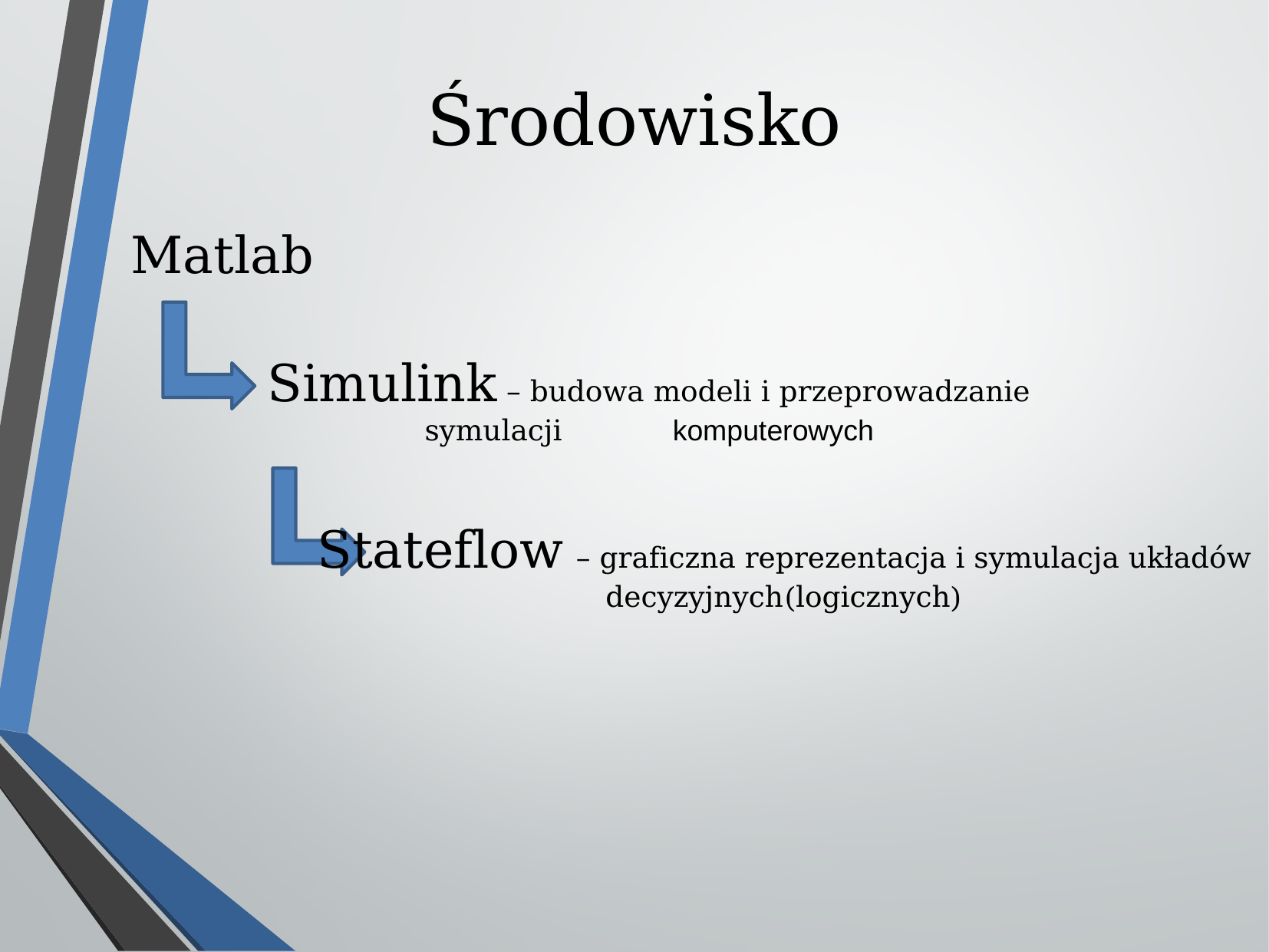

Środowisko
Matlab

Simulink – budowa modeli i przeprowadzanie symulacji            komputerowych

Stateflow – graficzna reprezentacja i symulacja układów decyzyjnych(logicznych)